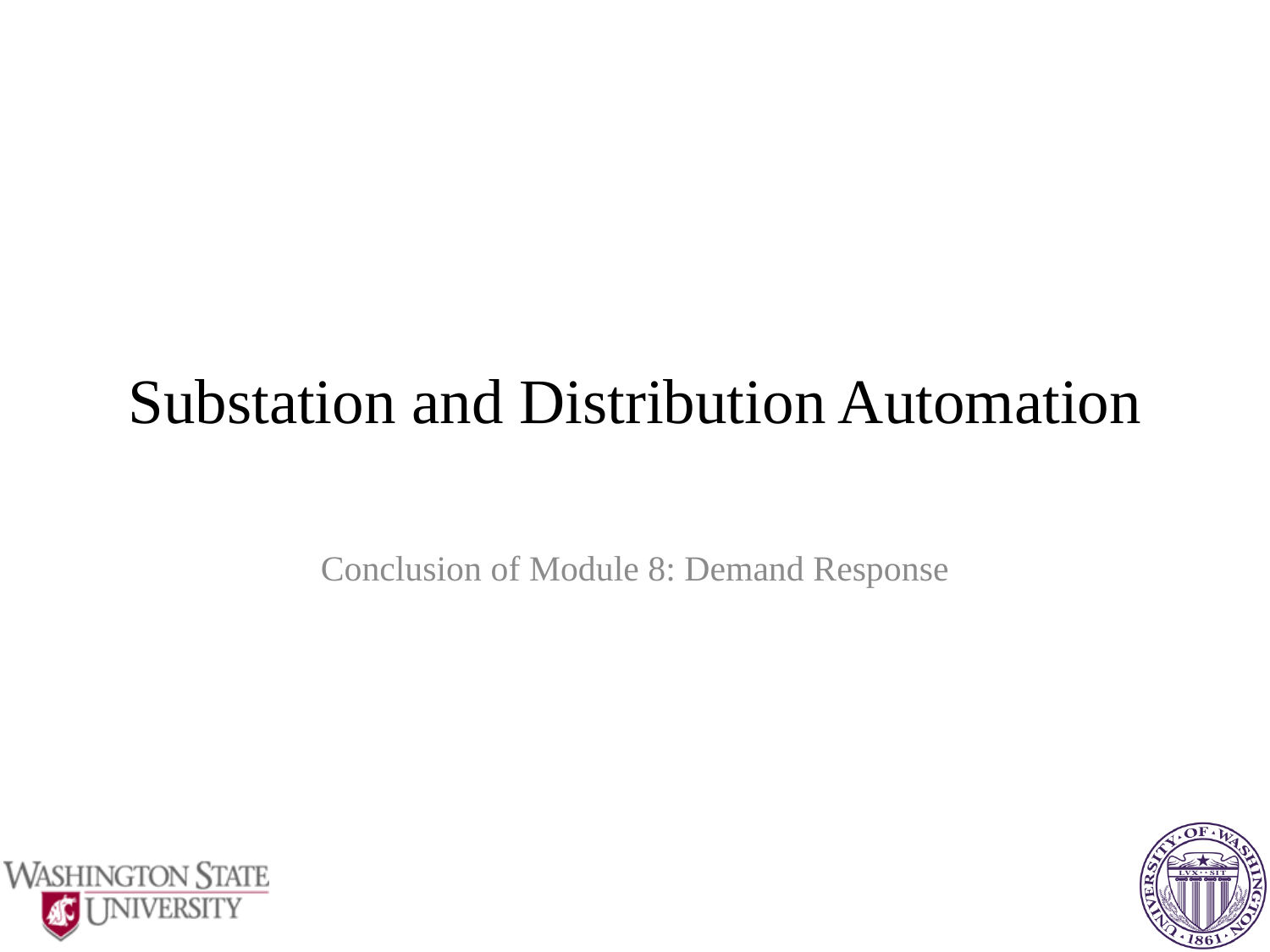

# Substation and Distribution Automation
Conclusion of Module 8: Demand Response
63